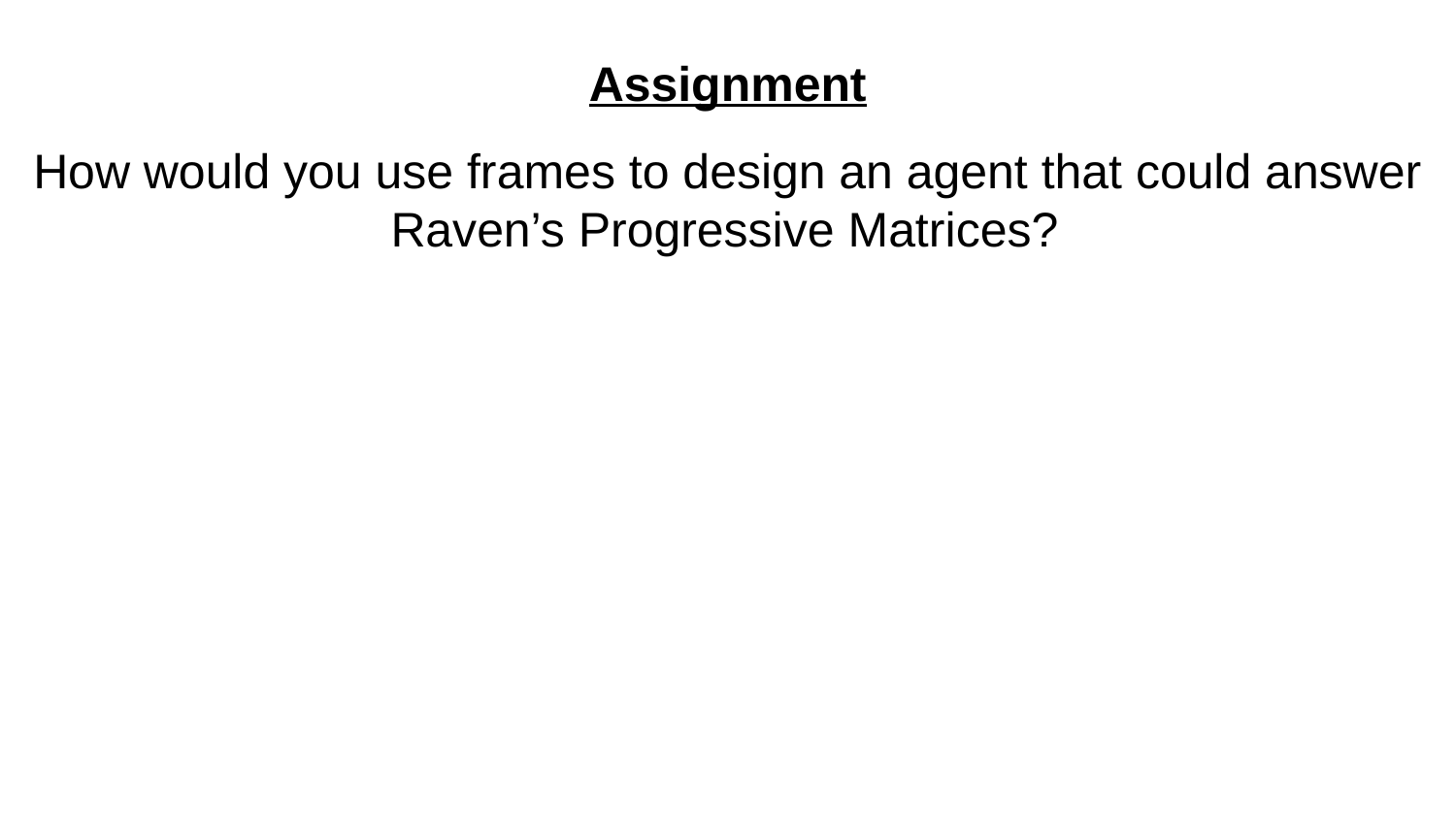

Assignment

How would you use frames to design an agent that could answer Raven’s Progressive Matrices?